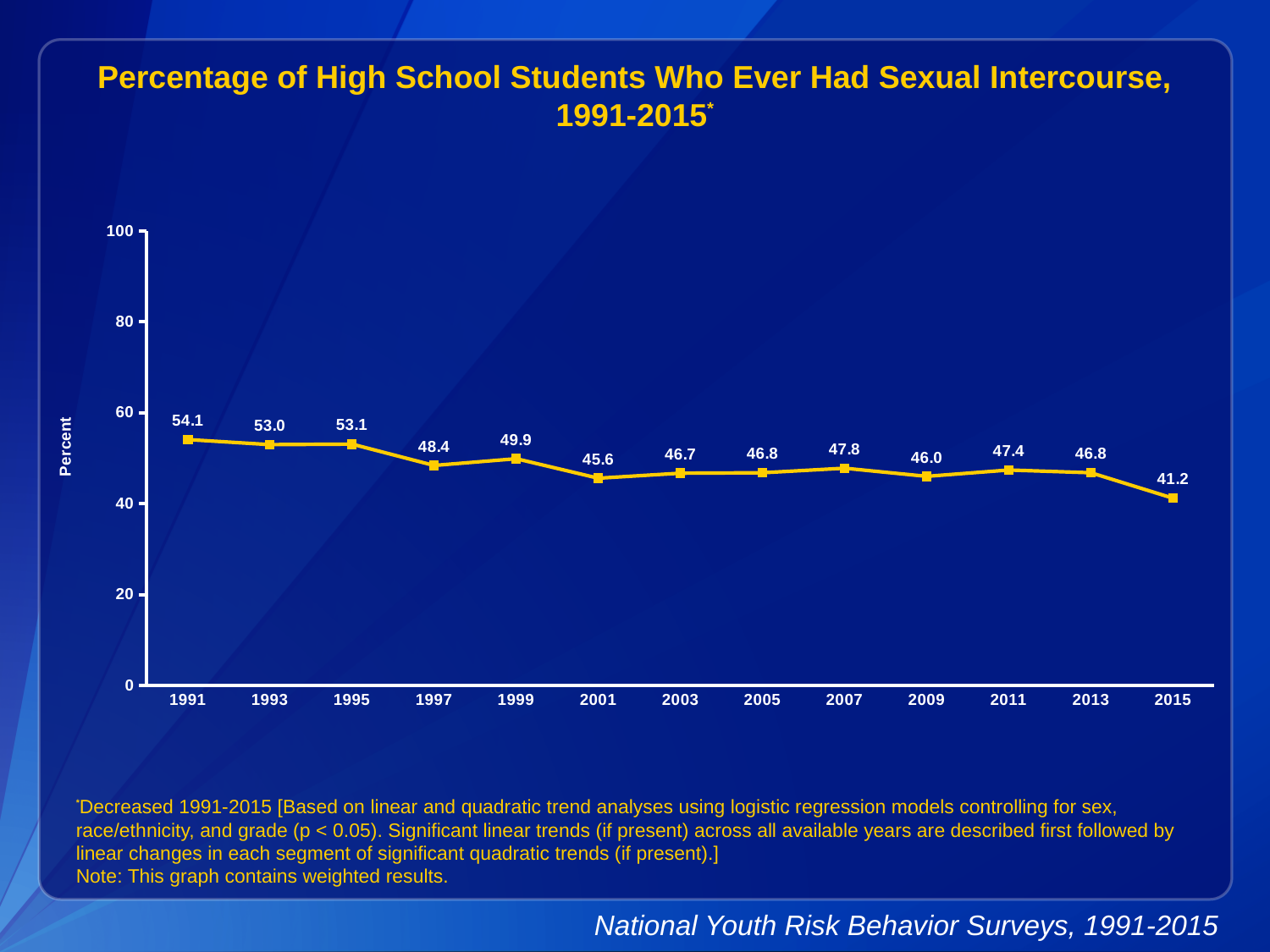

Percentage of High School Students Who Ever Had Sexual Intercourse, 1991-2015*

### Chart

| Category | Series 1 |
|---|---|
| 1991 | 54.1 |
| 1993 | 53.0 |
| 1995 | 53.1 |
| 1997 | 48.4 |
| 1999 | 49.9 |
| 2001 | 45.6 |
| 2003 | 46.7 |
| 2005 | 46.8 |
| 2007 | 47.8 |
| 2009 | 46.0 |
| 2011 | 47.4 |
| 2013 | 46.8 |
| 2015 | 41.2 |
*Decreased 1991-2015 [Based on linear and quadratic trend analyses using logistic regression models controlling for sex, race/ethnicity, and grade (p < 0.05). Significant linear trends (if present) across all available years are described first followed by linear changes in each segment of significant quadratic trends (if present).]
Note: This graph contains weighted results.
National Youth Risk Behavior Surveys, 1991-2015